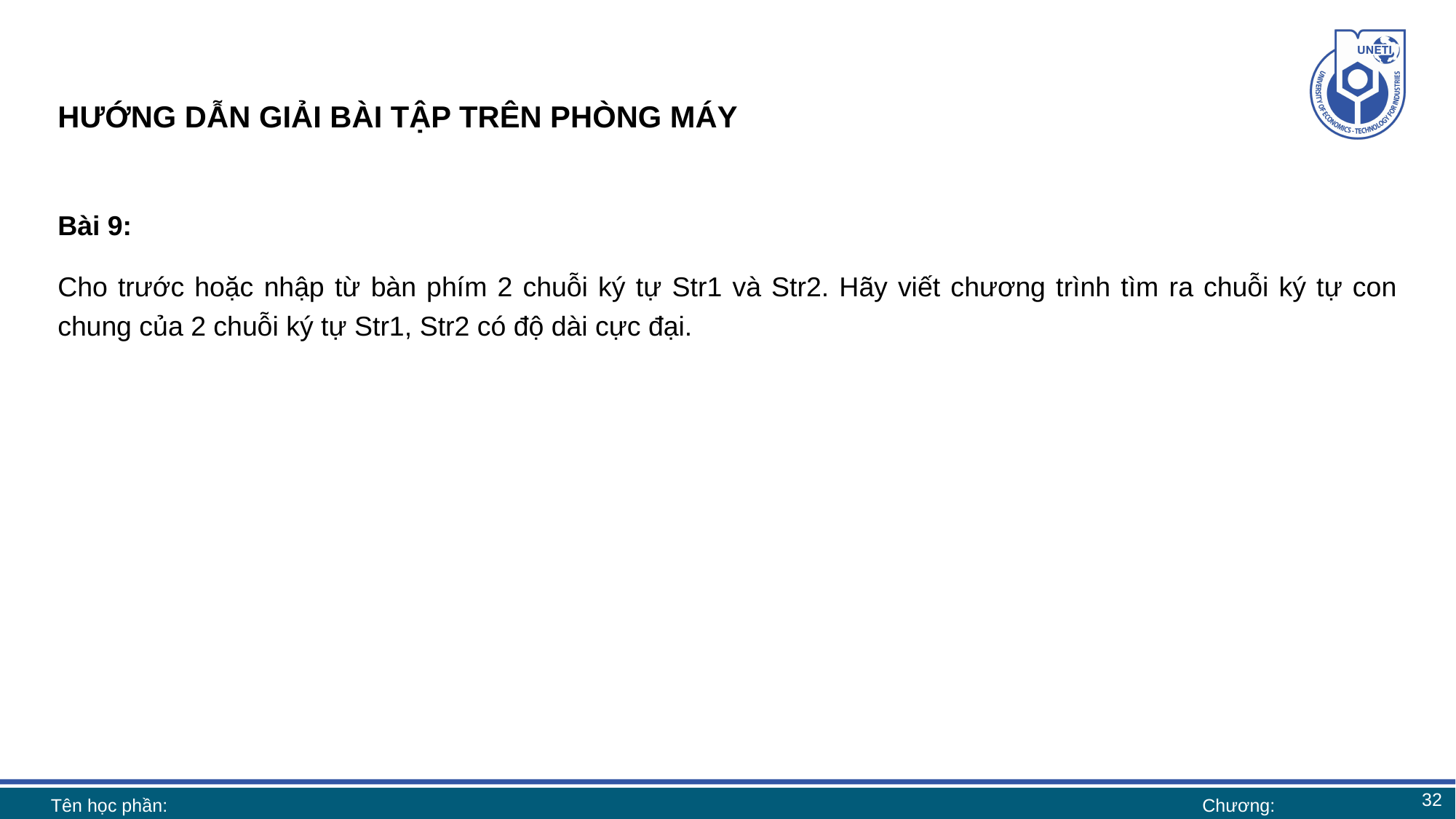

# HƯỚNG DẪN GIẢI BÀI TẬP TRÊN PHÒNG MÁY
Bài 9:
Cho trước hoặc nhập từ bàn phím 2 chuỗi ký tự Str1 và Str2. Hãy viết chương trình tìm ra chuỗi ký tự con chung của 2 chuỗi ký tự Str1, Str2 có độ dài cực đại.

32
Tên học phần:
Chương: